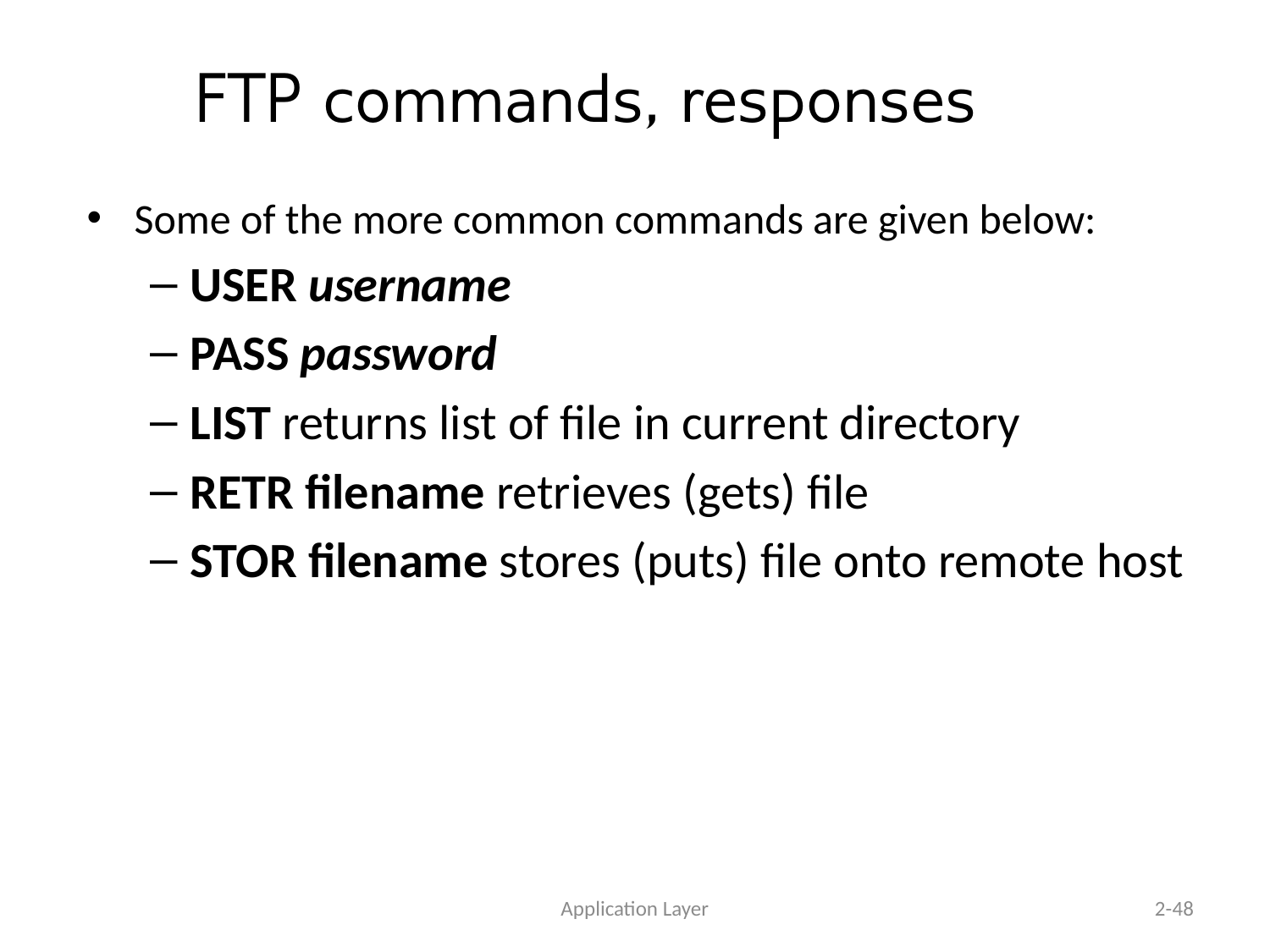

# FTP commands, responses
Some of the more common commands are given below:
USER username
PASS password
LIST returns list of file in current directory
RETR filename retrieves (gets) file
STOR filename stores (puts) file onto remote host
Application Layer
2-48